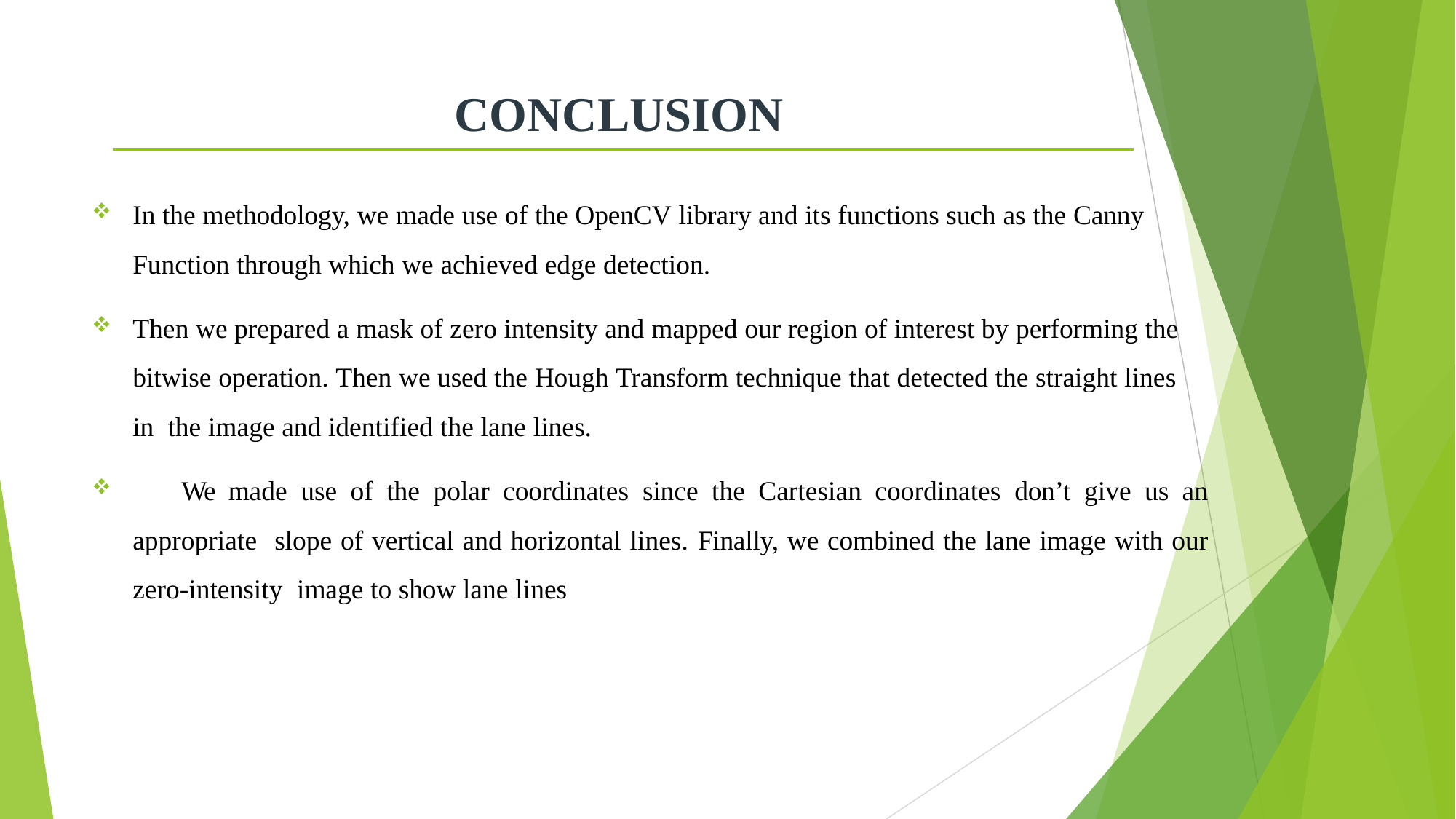

# CONCLUSION

In the methodology, we made use of the OpenCV library and its functions such as the Canny
Function through which we achieved edge detection.
Then we prepared a mask of zero intensity and mapped our region of interest by performing the  bitwise operation. Then we used the Hough Transform technique that detected the straight lines in  the image and identified the lane lines.
	We made use of the polar coordinates since the Cartesian coordinates don’t give us an appropriate  slope of vertical and horizontal lines. Finally, we combined the lane image with our zero-intensity  image to show lane lines